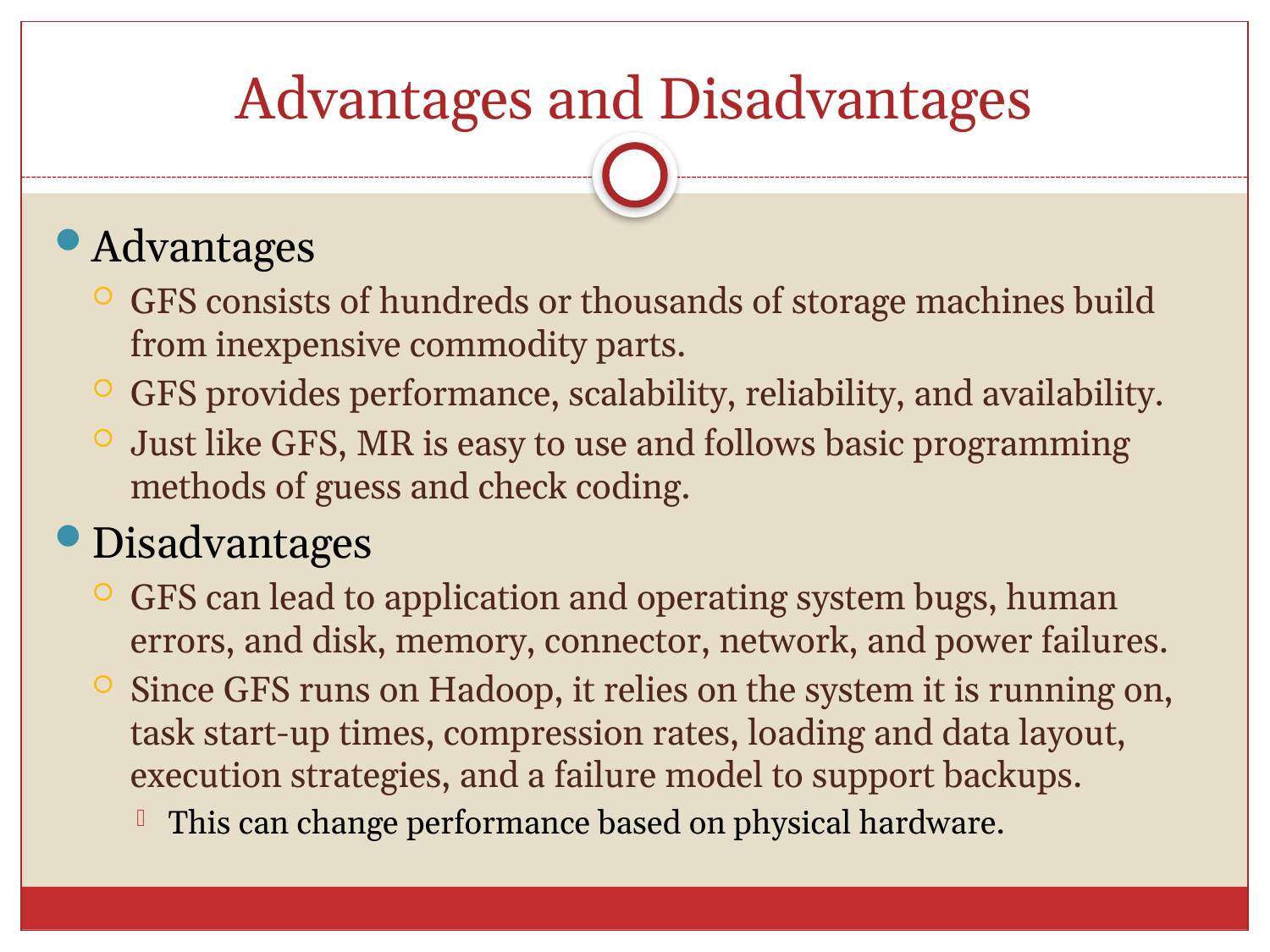

# Advantages and Disadvantages
Advantages
GFS consists of hundreds or thousands of storage machines build from inexpensive commodity parts.
GFS provides performance, scalability, reliability, and availability.
Just like GFS, MR is easy to use and follows basic programming methods of guess and check coding.
Disadvantages
GFS can lead to application and operating system bugs, human errors, and disk, memory, connector, network, and power failures.
Since GFS runs on Hadoop, it relies on the system it is running on, task start-up times, compression rates, loading and data layout, execution strategies, and a failure model to support backups.
This can change performance based on physical hardware.